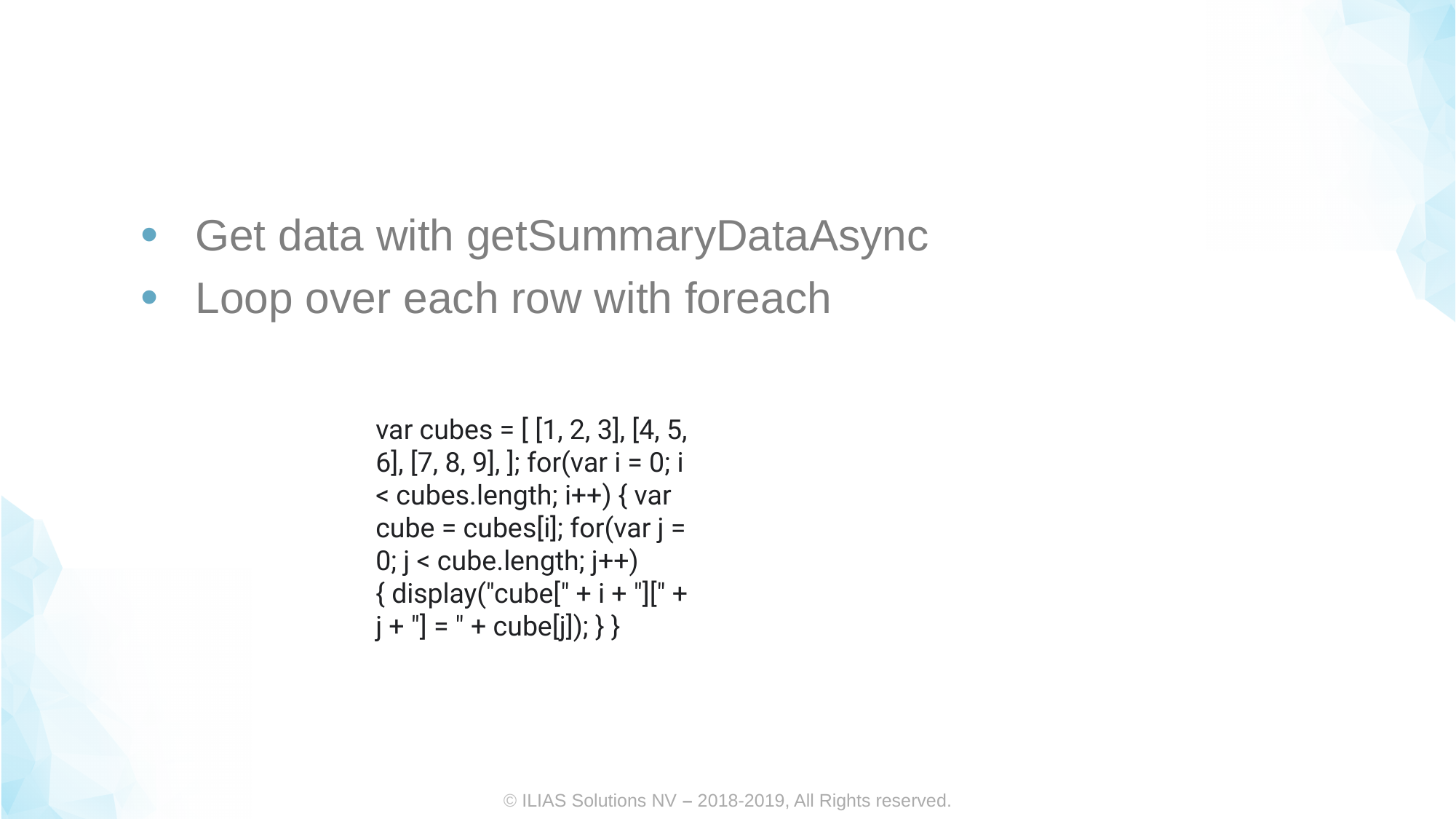

#

Get data with getSummaryDataAsync
Loop over each row with foreach
var cubes = [ [1, 2, 3], [4, 5, 6], [7, 8, 9], ]; for(var i = 0; i < cubes.length; i++) { var cube = cubes[i]; for(var j = 0; j < cube.length; j++) { display("cube[" + i + "][" + j + "] = " + cube[j]); } }